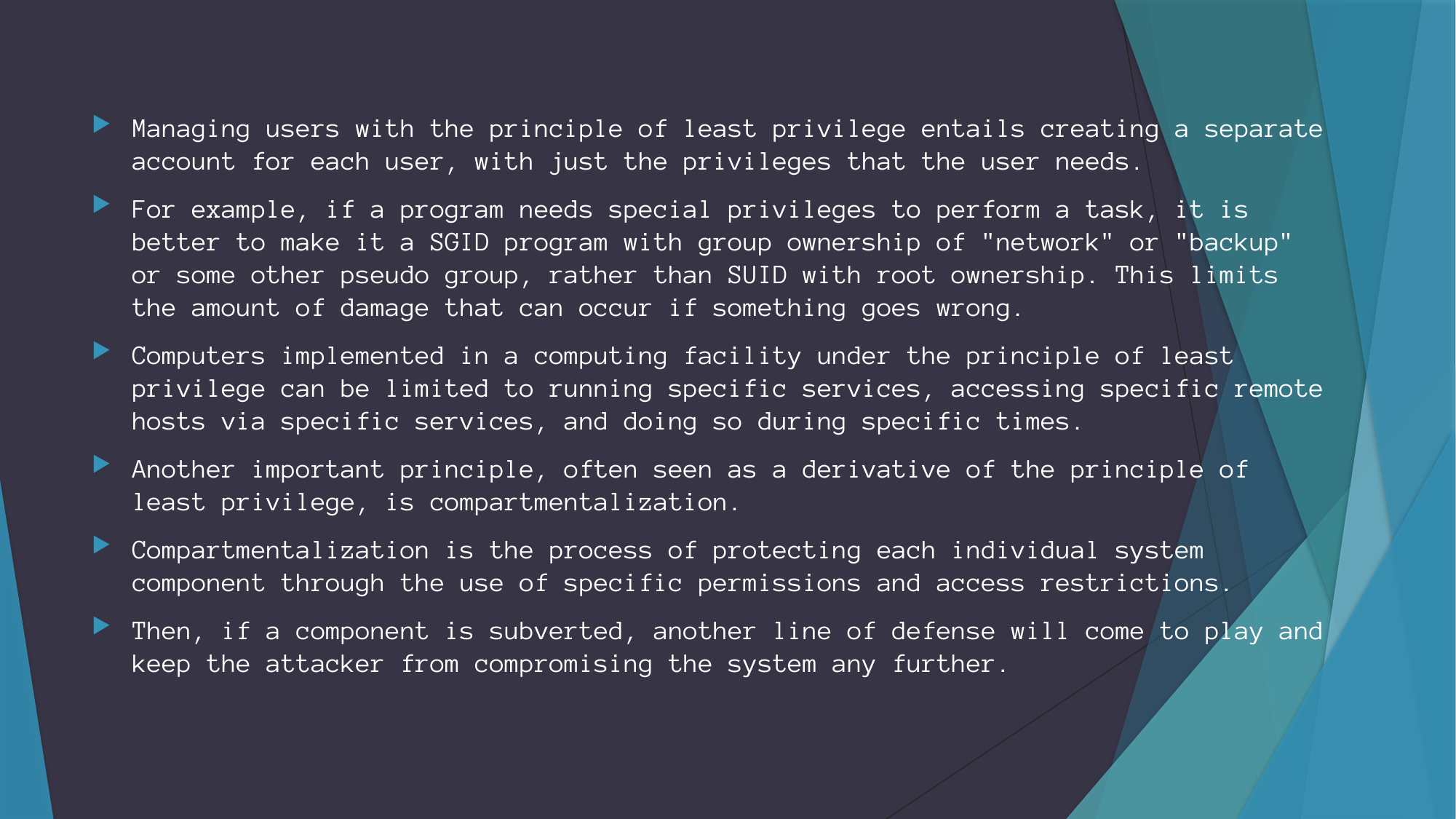

#
Managing users with the principle of least privilege entails creating a separate account for each user, with just the privileges that the user needs.
For example, if a program needs special privileges to perform a task, it is better to make it a SGID program with group ownership of "network" or "backup" or some other pseudo group, rather than SUID with root ownership. This limits the amount of damage that can occur if something goes wrong.
Computers implemented in a computing facility under the principle of least privilege can be limited to running specific services, accessing specific remote hosts via specific services, and doing so during specific times.
Another important principle, often seen as a derivative of the principle of least privilege, is compartmentalization.
Compartmentalization is the process of protecting each individual system component through the use of specific permissions and access restrictions.
Then, if a component is subverted, another line of defense will come to play and keep the attacker from compromising the system any further.